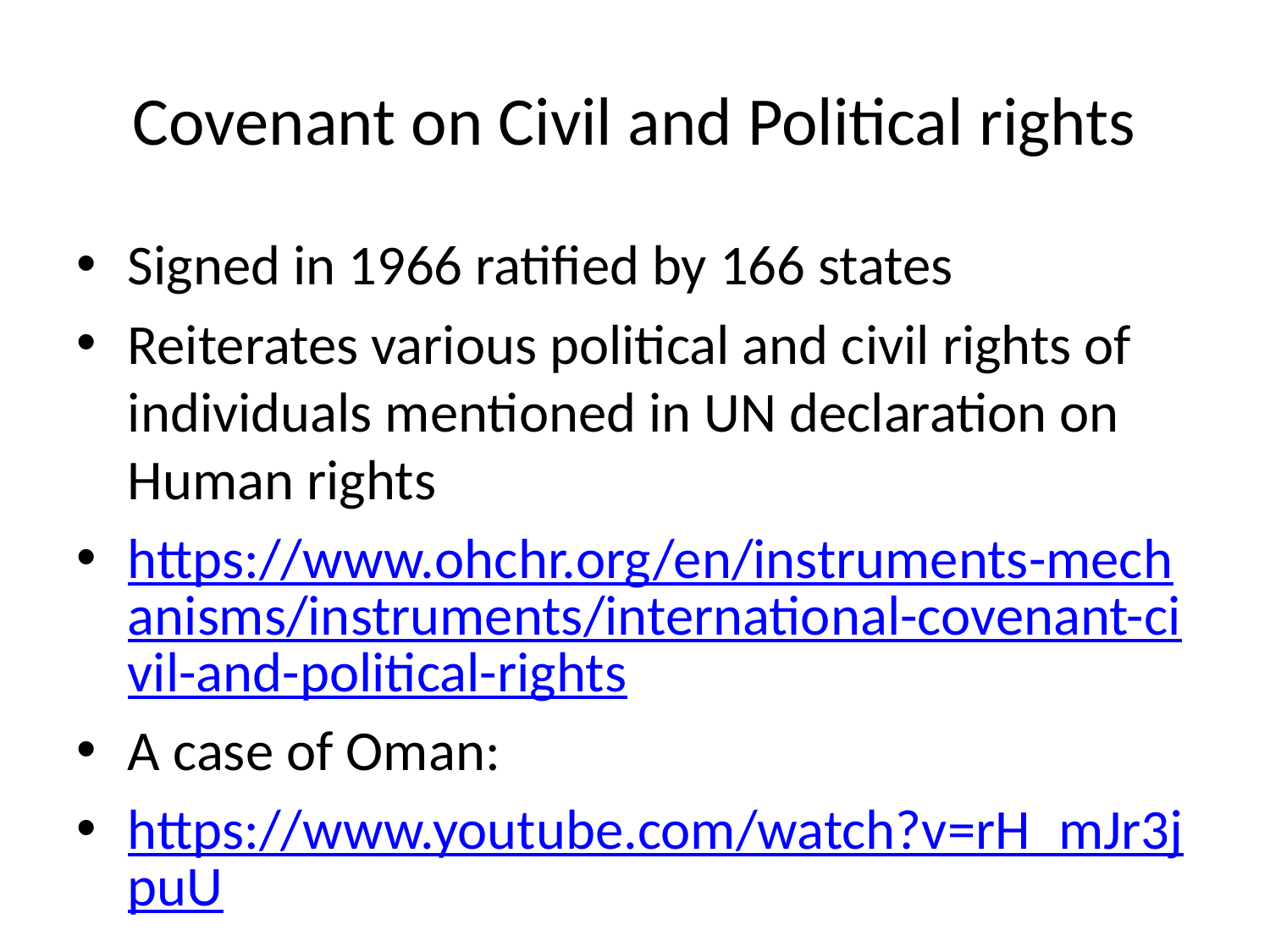

# Covenant on Civil and Political rights
Signed in 1966 ratified by 166 states
Reiterates various political and civil rights of individuals mentioned in UN declaration on Human rights
https://www.ohchr.org/en/instruments-mechanisms/instruments/international-covenant-civil-and-political-rights
A case of Oman:
https://www.youtube.com/watch?v=rH_mJr3jpuU